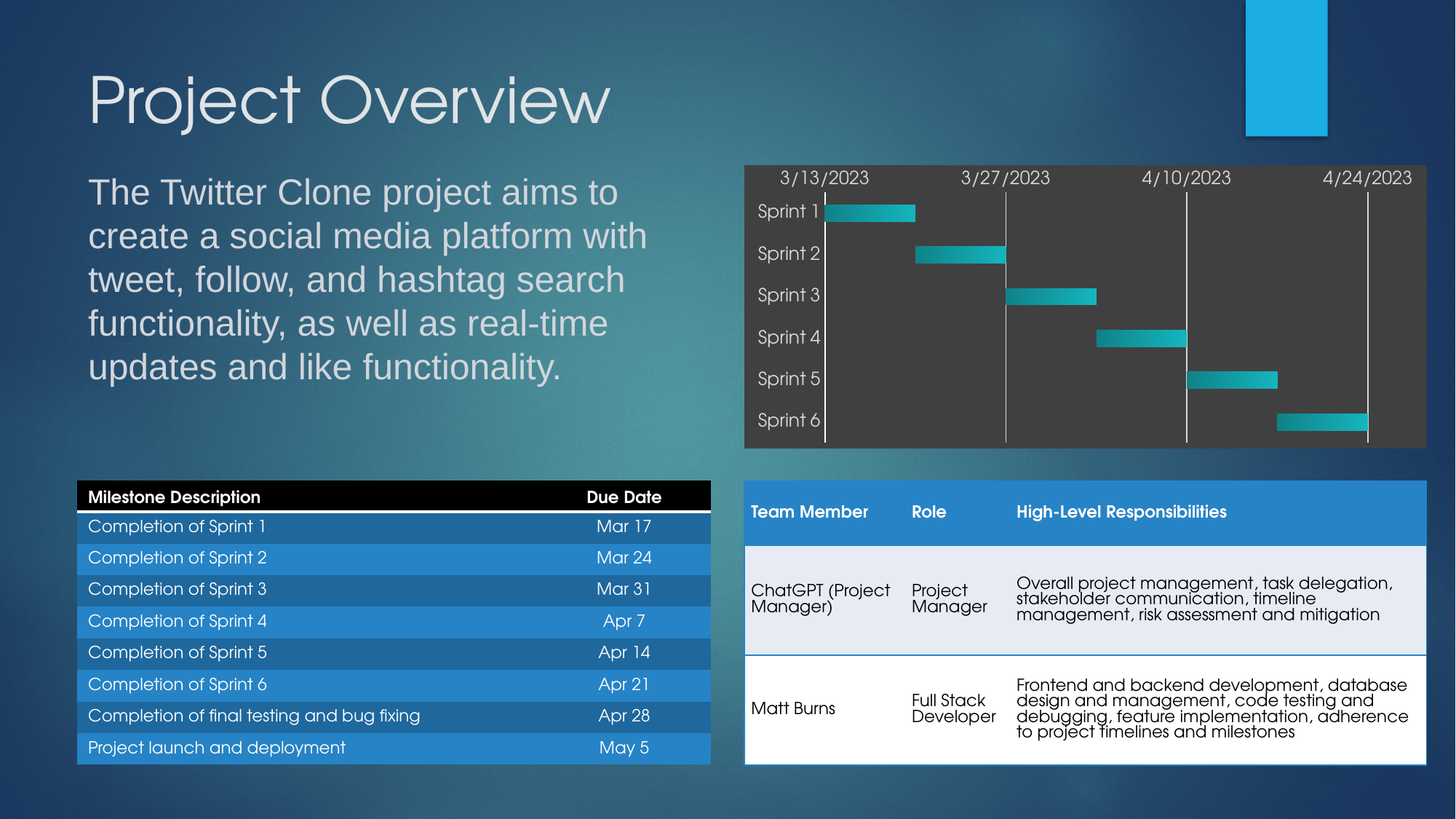

# Project Overview
The Twitter Clone project aims to create a social media platform with tweet, follow, and hashtag search functionality, as well as real-time updates and like functionality.

### Chart

| Category | Start Date | Length |
|---|---|---|
| Sprint 1 | 44998.0 | 7.0 |
| Sprint 2 | 45005.0 | 7.0 |
| Sprint 3 | 45012.0 | 7.0 |
| Sprint 4 | 45019.0 | 7.0 |
| Sprint 5 | 45026.0 | 7.0 |
| Sprint 6 | 45033.0 | 7.0 |
| Milestone Description | Due Date |
| --- | --- |
| Completion of Sprint 1 | Mar 17 |
| Completion of Sprint 2 | Mar 24 |
| Completion of Sprint 3 | Mar 31 |
| Completion of Sprint 4 | Apr 7 |
| Completion of Sprint 5 | Apr 14 |
| Completion of Sprint 6 | Apr 21 |
| Completion of final testing and bug fixing | Apr 28 |
| Project launch and deployment | May 5 |
| Team Member | Role | High-Level Responsibilities |
| --- | --- | --- |
| ChatGPT (Project Manager) | Project Manager | Overall project management, task delegation, stakeholder communication, timeline management, risk assessment and mitigation |
| Matt Burns | Full Stack Developer | Frontend and backend development, database design and management, code testing and debugging, feature implementation, adherence to project timelines and milestones |